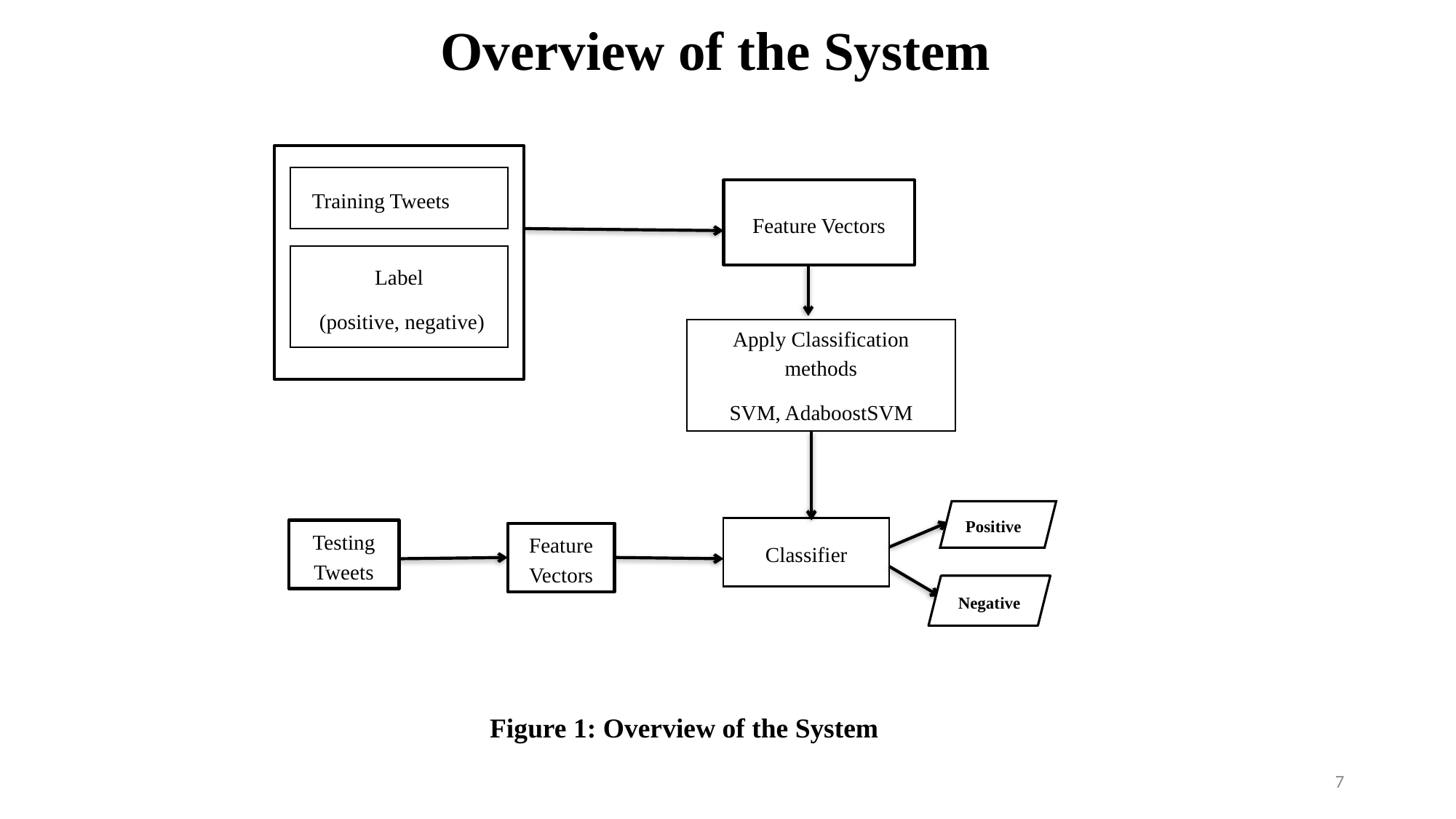

Overview of the System

  Training Tweets
Feature Vectors
Label
 (positive, negative)

Apply Classification methods
SVM, AdaboostSVM

Positive
Classifier
Testing Tweets
Feature Vectors
Negative
Figure 1: Overview of the System

7